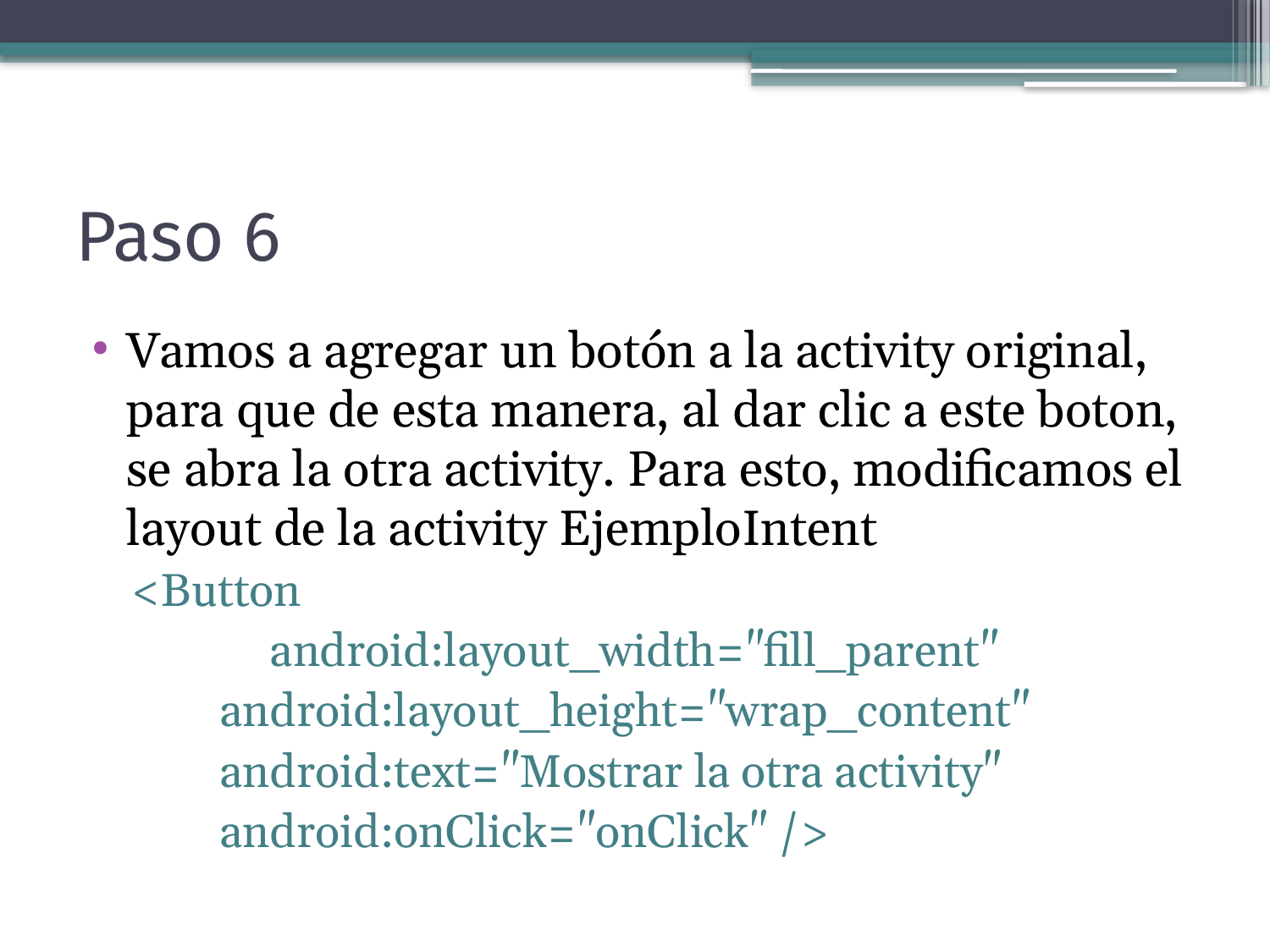

# Paso 6
Vamos a agregar un botón a la activity original, para que de esta manera, al dar clic a este boton, se abra la otra activity. Para esto, modificamos el layout de la activity EjemploIntent
<Button
	 android:layout_width="fill_parent"
        android:layout_height="wrap_content"
        android:text="Mostrar la otra activity"
        android:onClick="onClick" />